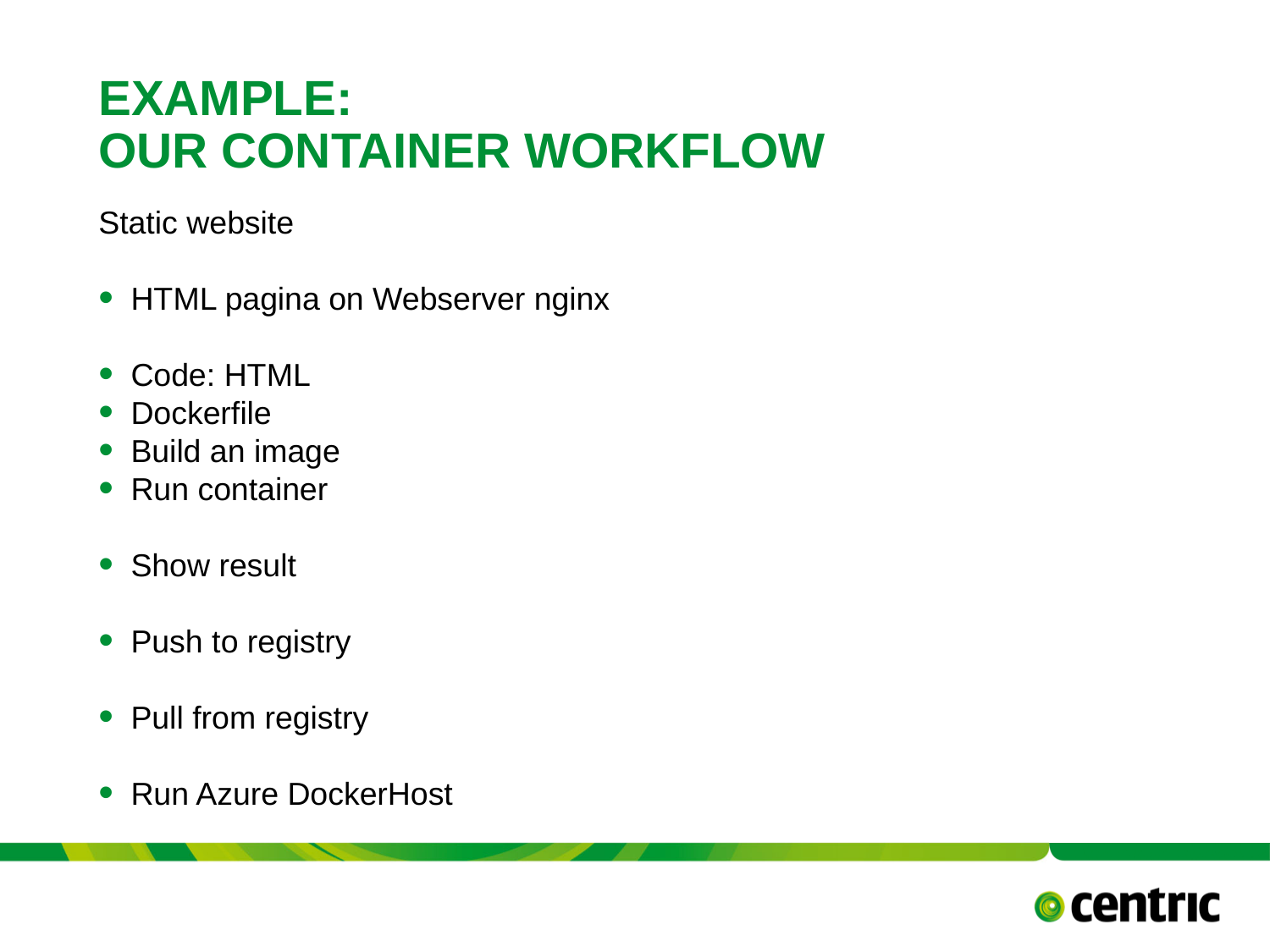

# Example: OUR Container WORKFLOW
Static website

HTML pagina on Webserver nginx

Code: HTML
Dockerfile
Build an image
Run container

Show result

Push to registry

Pull from registry

Run Azure DockerHost

TITLE PRESENTATION
September 13, 2017